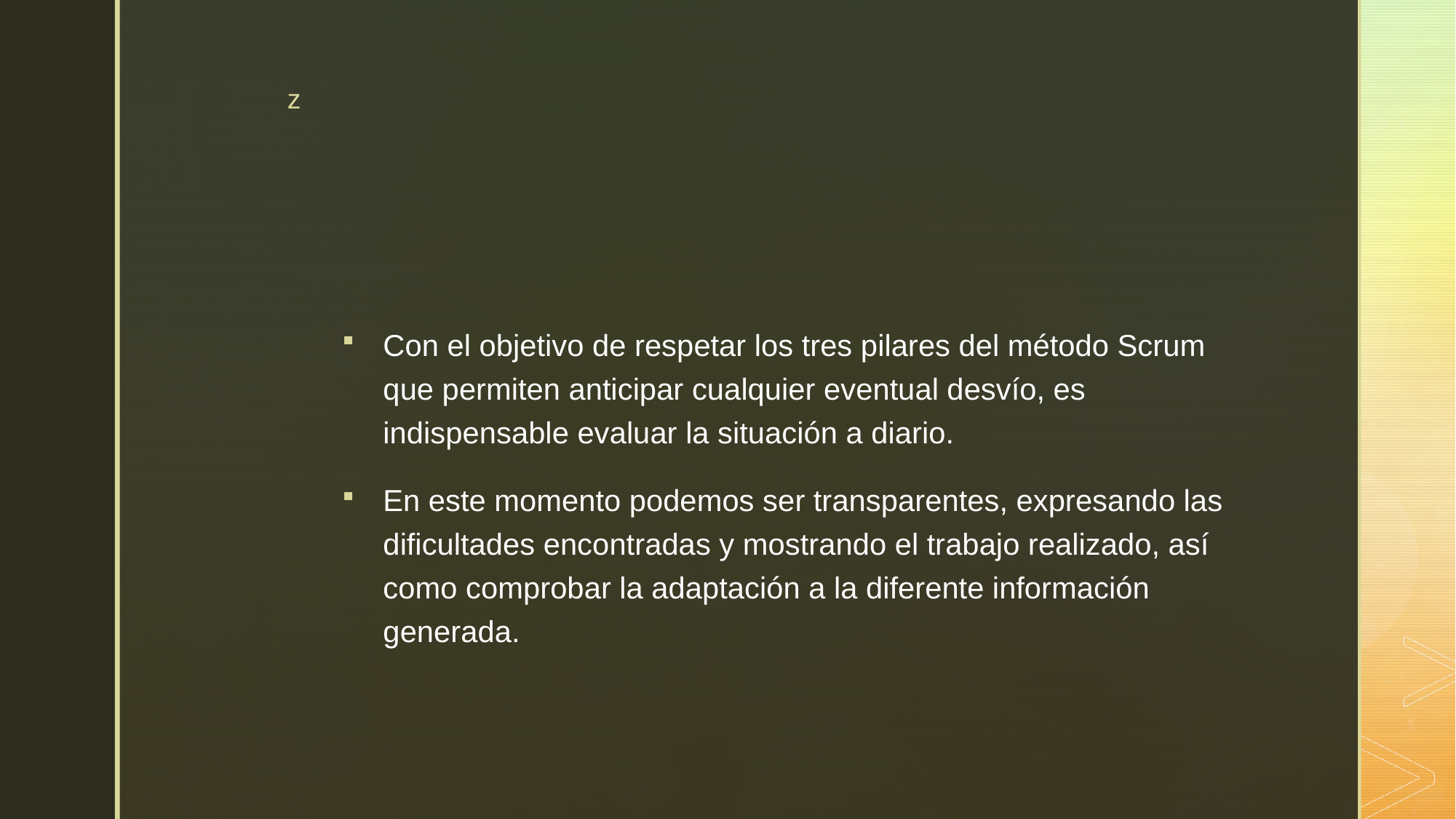

#
Con el objetivo de respetar los tres pilares del método Scrum que permiten anticipar cualquier eventual desvío, es indispensable evaluar la situación a diario.
En este momento podemos ser transparentes, expresando las dificultades encontradas y mostrando el trabajo realizado, así como comprobar la adaptación a la diferente información generada.